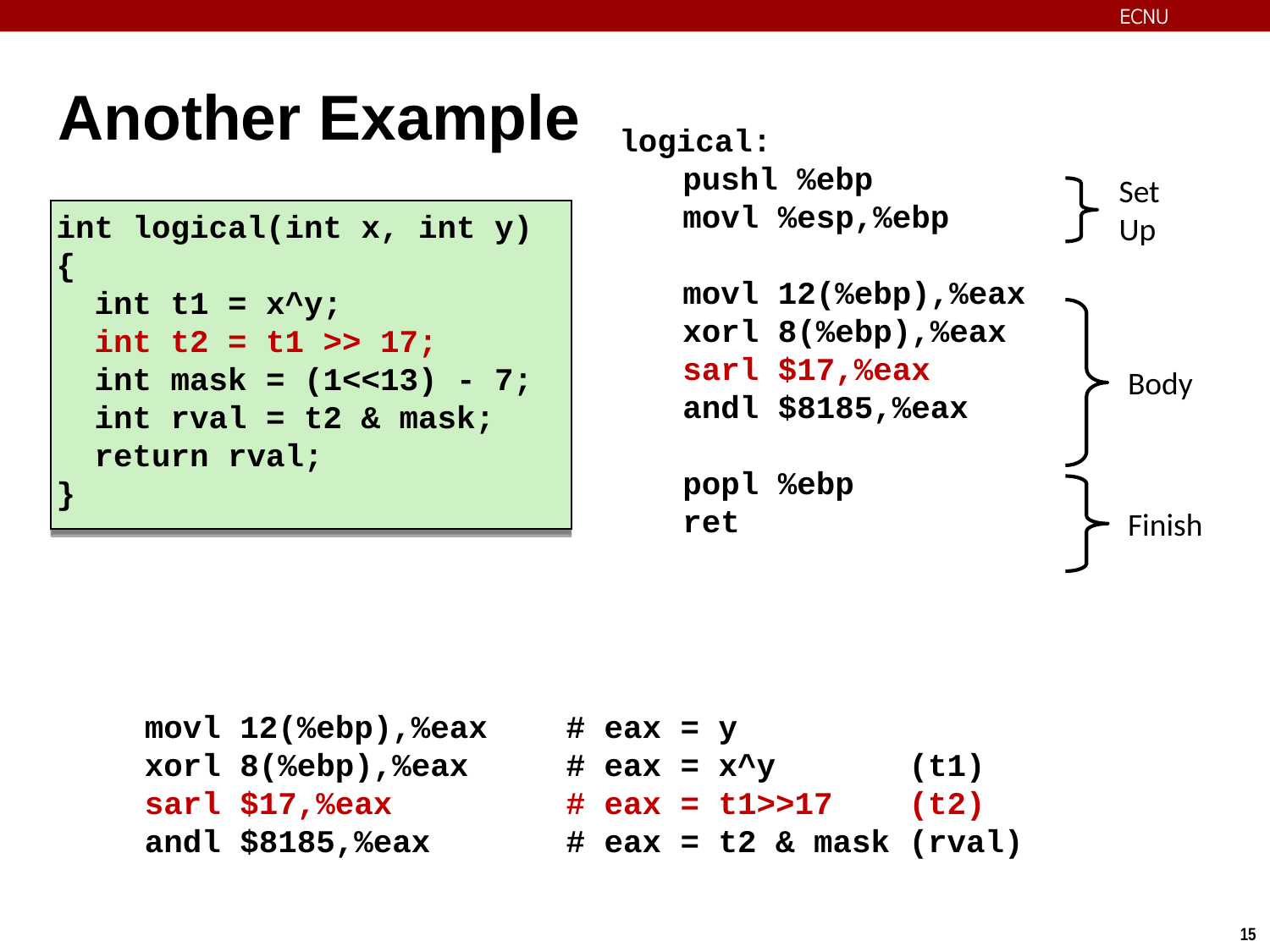

ECNU
# Another Example
logical:
	pushl %ebp
	movl %esp,%ebp

	movl 12(%ebp),%eax
	xorl 8(%ebp),%eax
	sarl $17,%eax
	andl $8185,%eax

	popl %ebp
	ret
Set
Up

int logical(int x, int y)
{
  int t1 = x^y;
  int t2 = t1 >> 17;
  int mask = (1<<13) - 7;
  int rval = t2 & mask;
  return rval;
}

Body

Finish
	movl 12(%ebp),%eax	# eax = y
	xorl 8(%ebp),%eax	# eax = x^y       (t1)
	sarl $17,%eax	# eax = t1>>17    (t2)
	andl $8185,%eax	# eax = t2 & mask (rval)